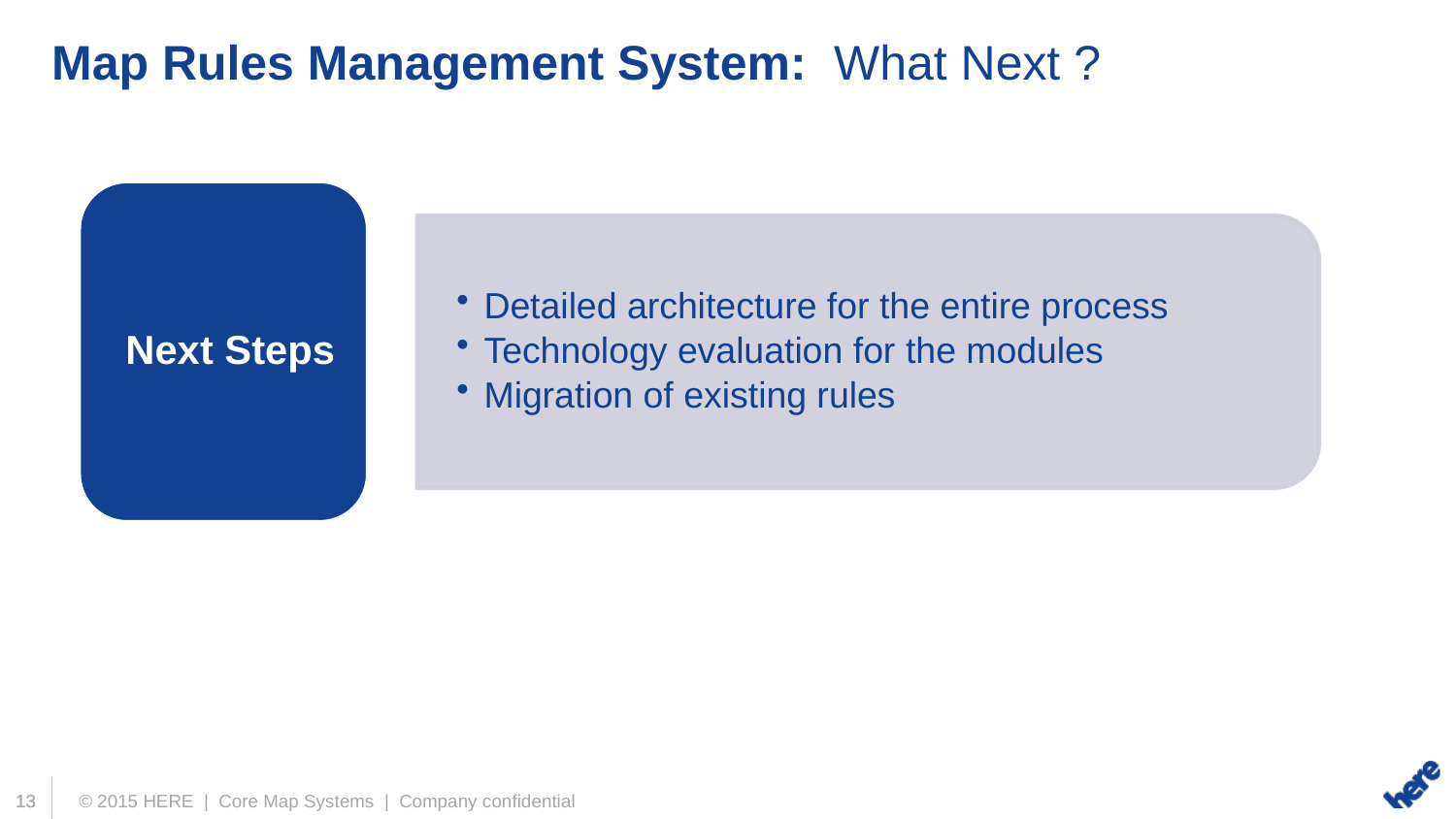

# Map Rules Management System:  What Next ?
Increase efficiency of map-making through better process and technology
Detailed architecture for the entire process
Technology evaluation for the modules
Migration of existing rules
Next Steps
Increase efficiency of map-making through better process and technology
Next Steps
© 2015 HERE  |  Core Map Systems  |  Company confidential